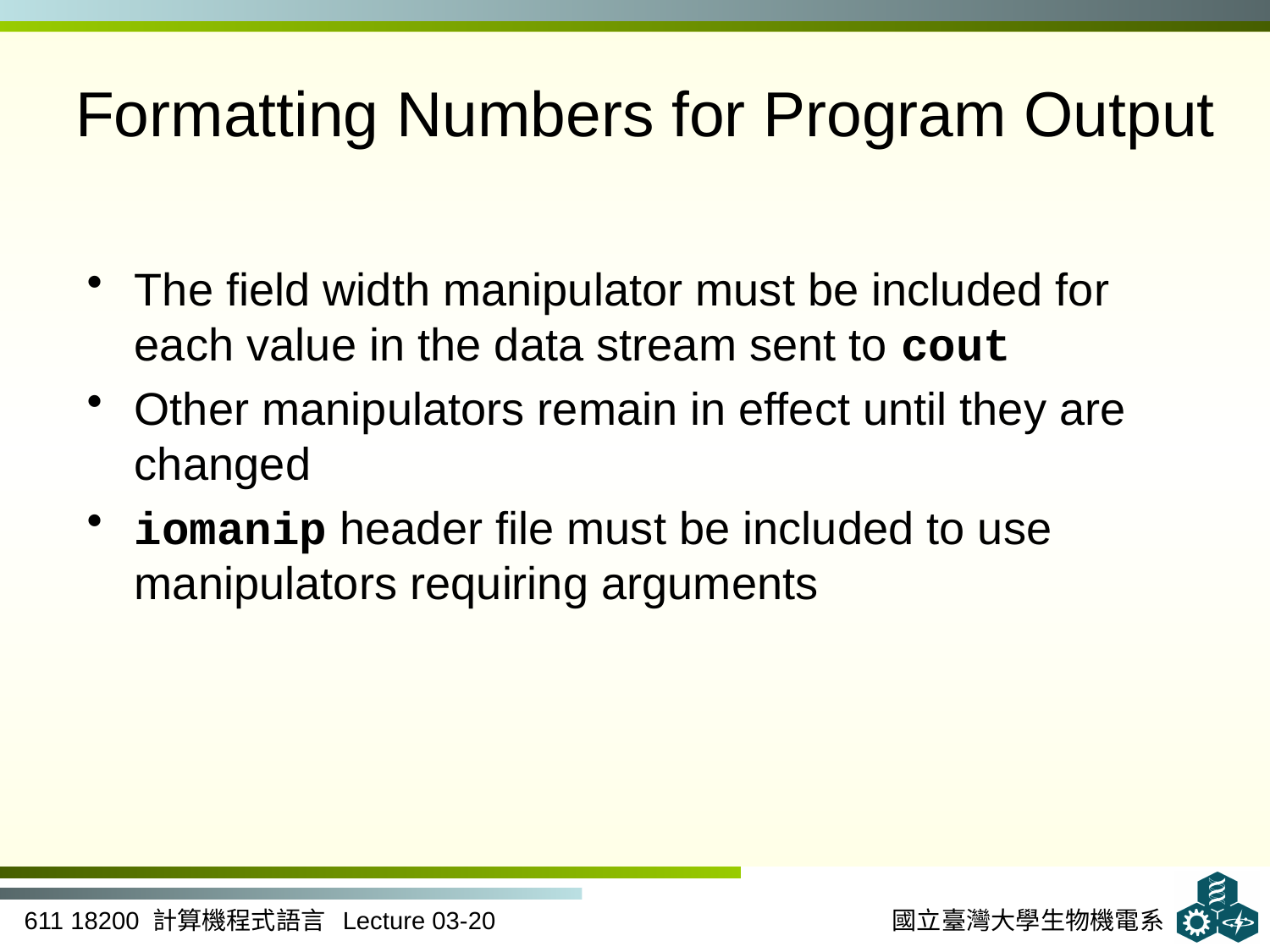

# Formatting Numbers for Program Output
The field width manipulator must be included for each value in the data stream sent to cout
Other manipulators remain in effect until they are changed
iomanip header file must be included to use manipulators requiring arguments